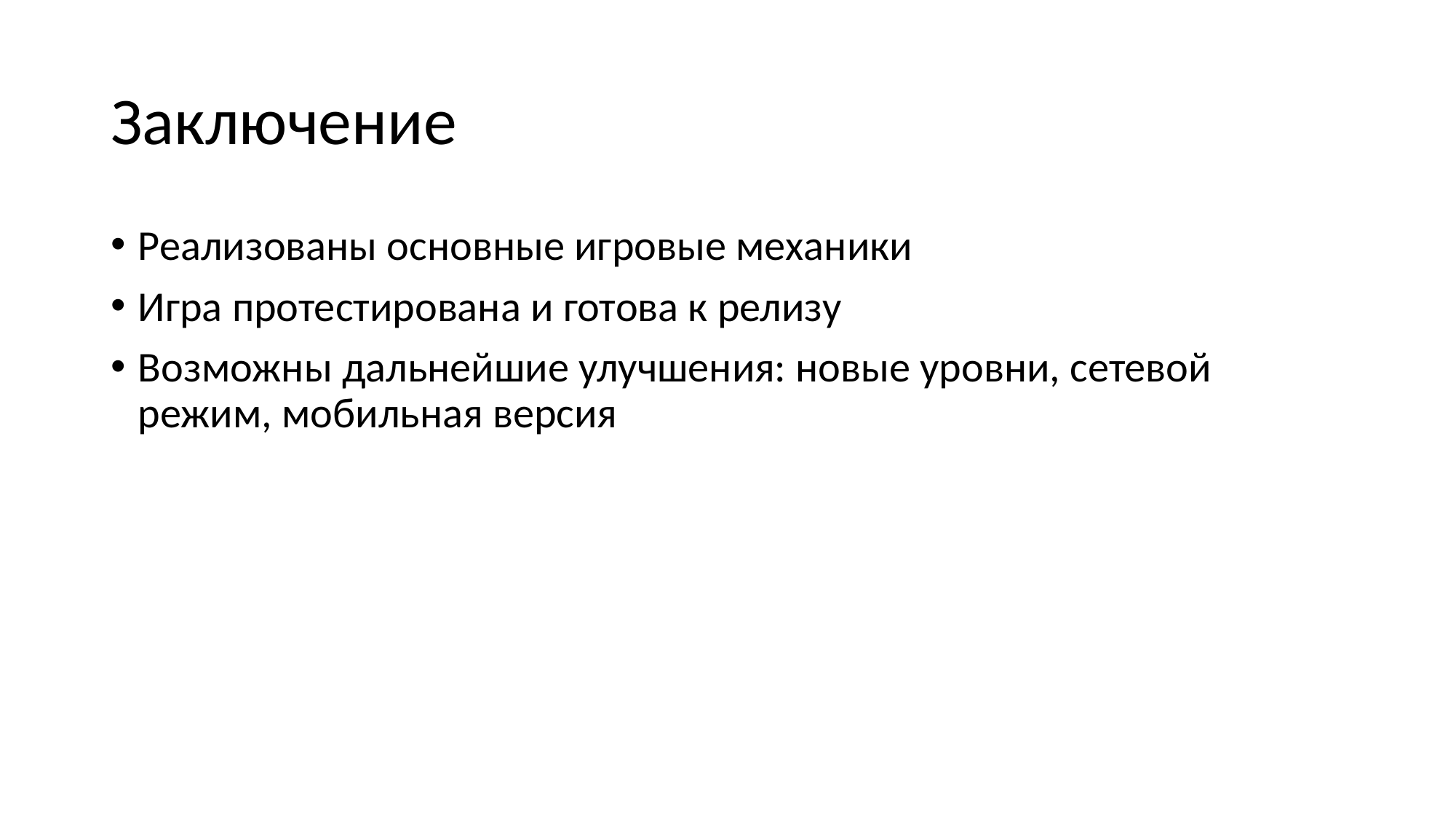

# Заключение
Реализованы основные игровые механики
Игра протестирована и готова к релизу
Возможны дальнейшие улучшения: новые уровни, сетевой режим, мобильная версия